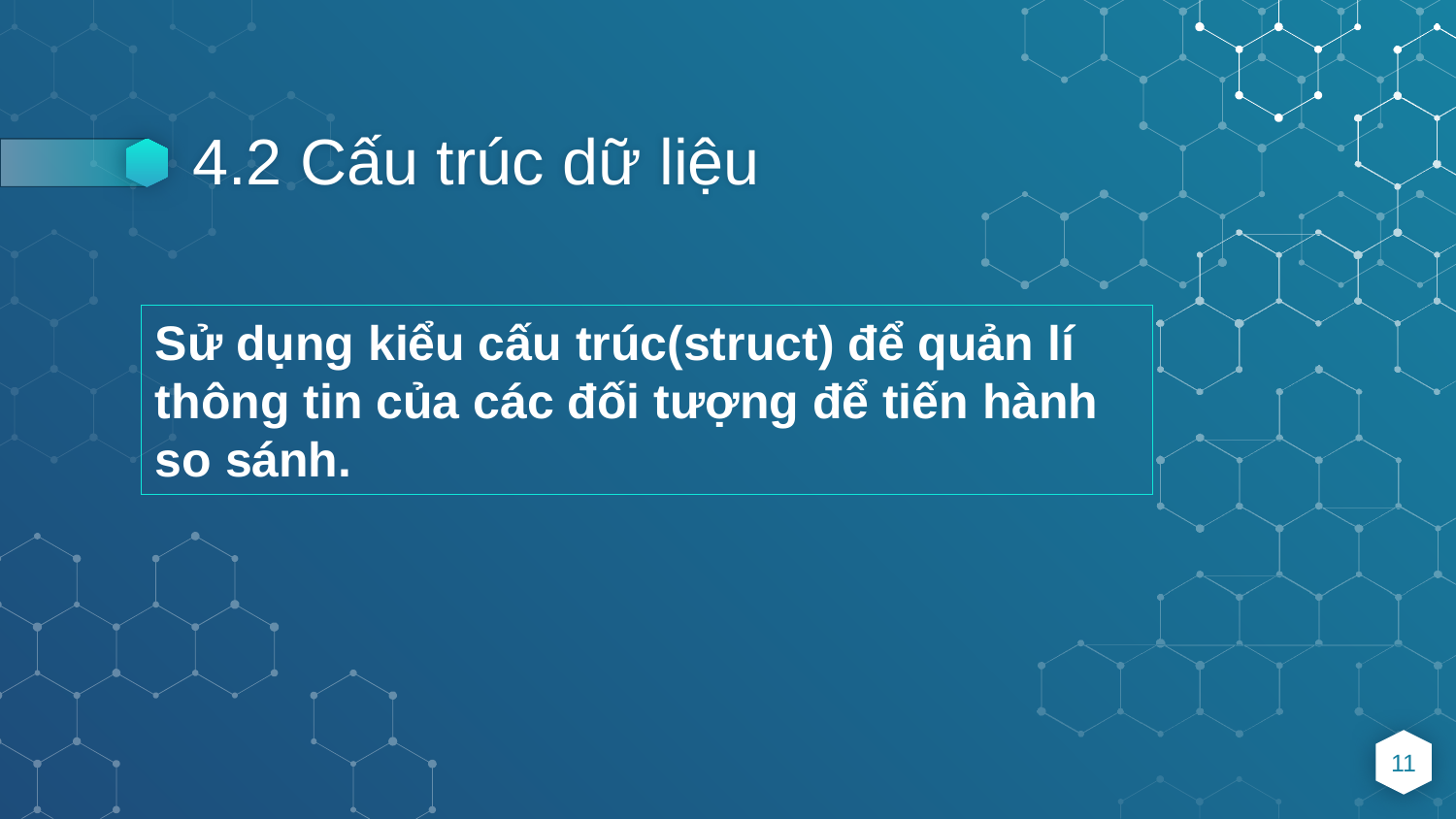

# 4.2 Cấu trúc dữ liệu
Sử dụng kiểu cấu trúc(struct) để quản lí thông tin của các đối tượng để tiến hành so sánh.
11